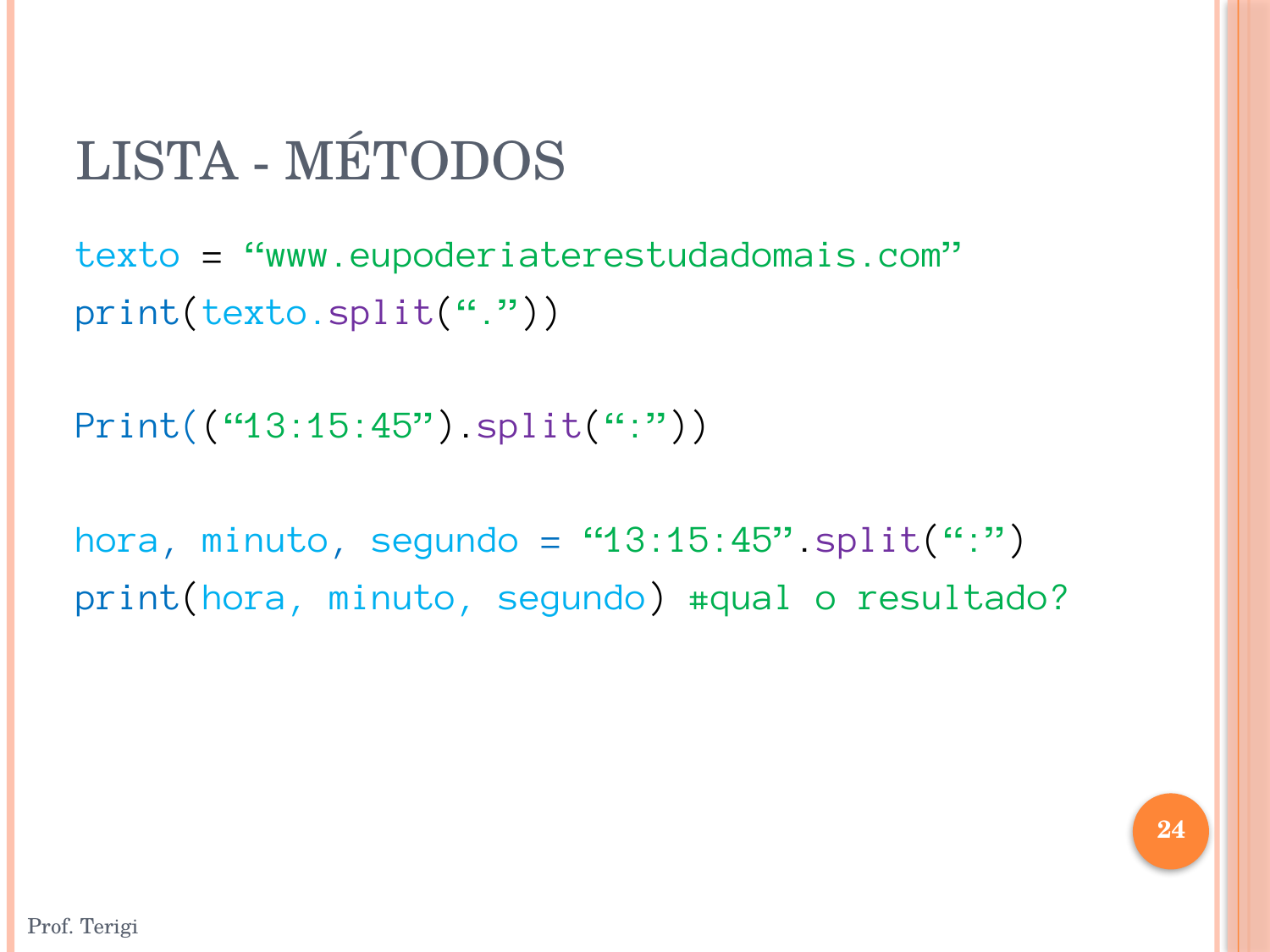

# Lista - Métodos
texto = “www.eupoderiaterestudadomais.com”
print(texto.split(“.”))

Print((“13:15:45”).split(“:”))

hora, minuto, segundo = “13:15:45”.split(“:”)
print(hora, minuto, segundo) #qual o resultado?
24